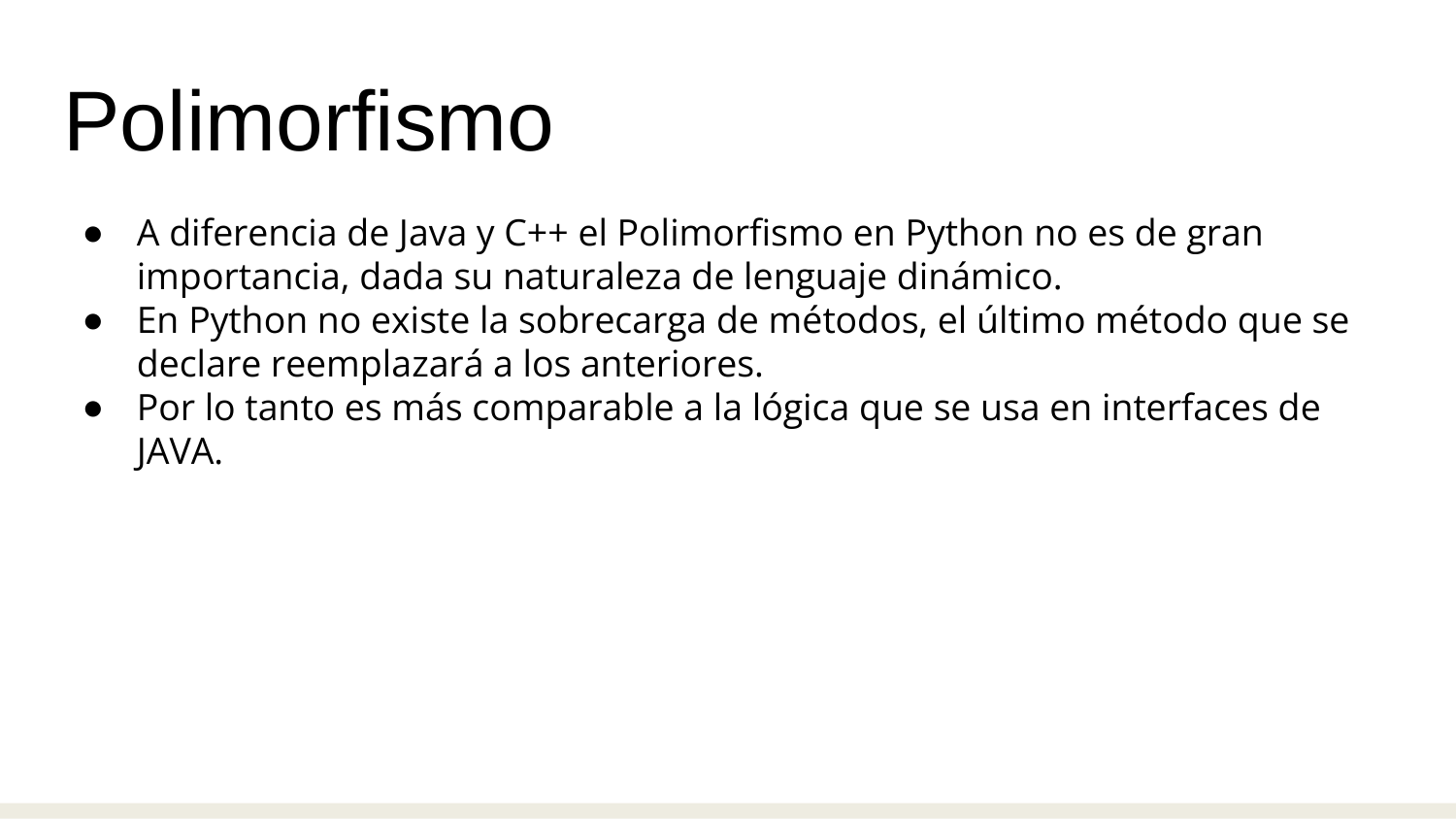

Polimorfismo
A diferencia de Java y C++ el Polimorfismo en Python no es de gran importancia, dada su naturaleza de lenguaje dinámico.
En Python no existe la sobrecarga de métodos, el último método que se declare reemplazará a los anteriores.
Por lo tanto es más comparable a la lógica que se usa en interfaces de JAVA.